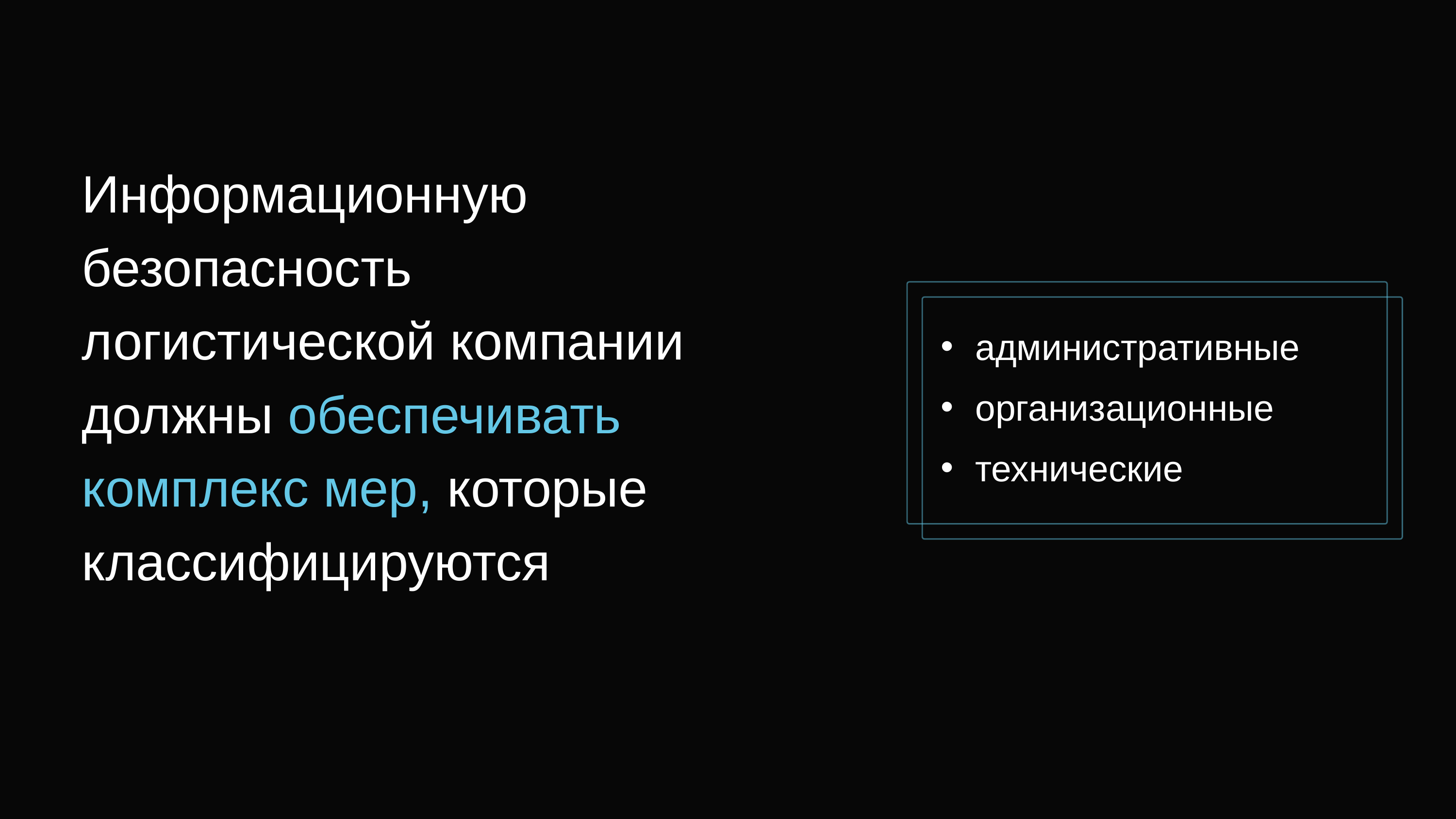

Информационную безопасность логистической компании должны обеспечивать комплекс мер, которые классифицируются

административные
организационные
технические